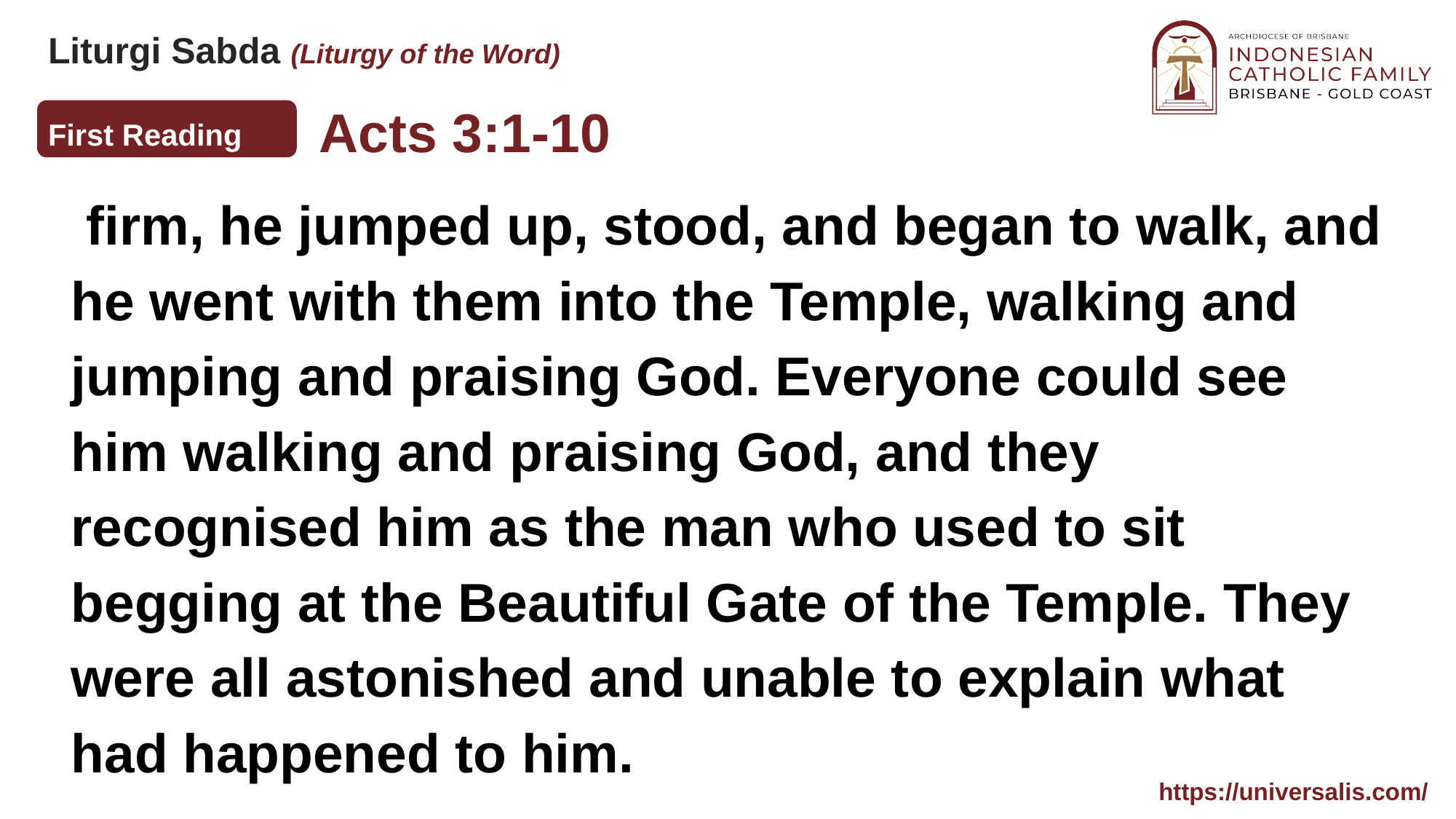

Acts 3:1-10
First Reading
 firm, he jumped up, stood, and began to walk, and he went with them into the Temple, walking and jumping and praising God. Everyone could see him walking and praising God, and they recognised him as the man who used to sit begging at the Beautiful Gate of the Temple. They were all astonished and unable to explain what had happened to him.